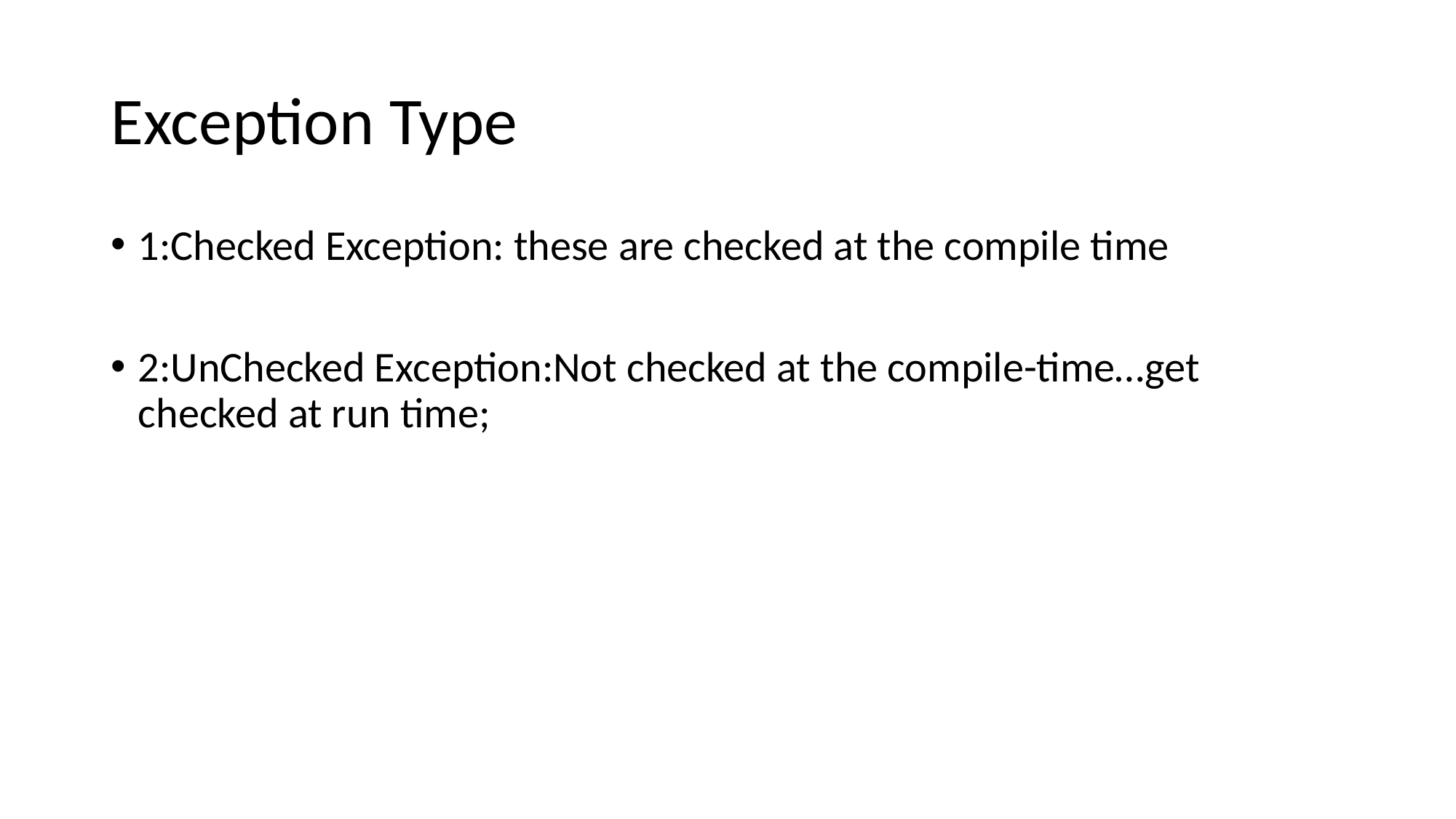

# Exception Type
1:Checked Exception: these are checked at the compile time

2:UnChecked Exception:Not checked at the compile-time…get checked at run time;